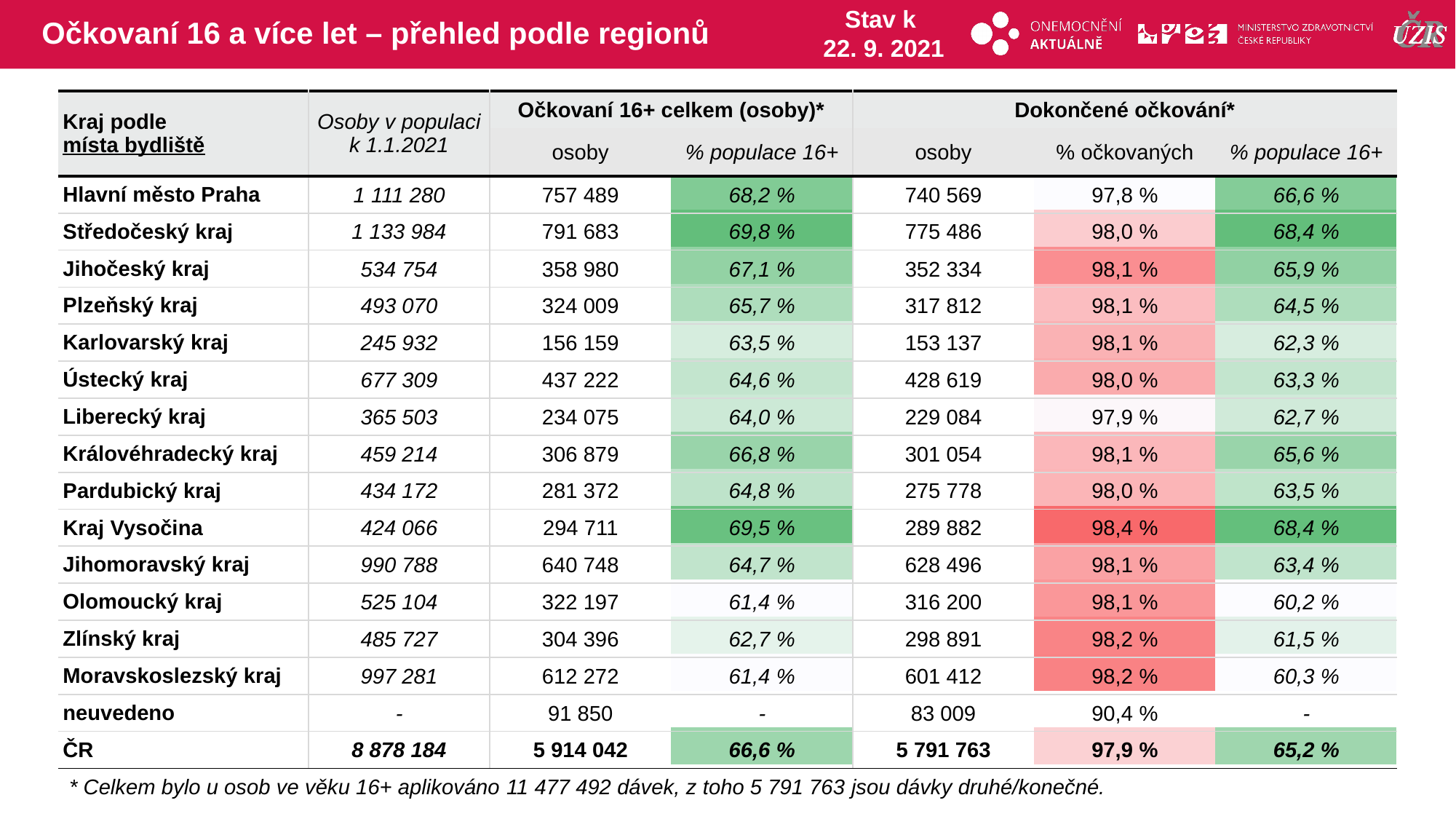

# Očkovaní 16 a více let – přehled podle regionů
Stav k
22. 9. 2021
| Kraj podle místa bydliště | Osoby v populaci k 1.1.2021 | Očkovaní 16+ celkem (osoby)\* |  | Dokončené očkování\* |  |  |
| --- | --- | --- | --- | --- | --- | --- |
|  |  | osoby | % populace 16+ | osoby | % očkovaných | % populace 16+ |
| Hlavní město Praha | 1 111 280 | 757 489 | 68,2 % | 740 569 | 97,8 % | 66,6 % |
| Středočeský kraj | 1 133 984 | 791 683 | 69,8 % | 775 486 | 98,0 % | 68,4 % |
| Jihočeský kraj | 534 754 | 358 980 | 67,1 % | 352 334 | 98,1 % | 65,9 % |
| Plzeňský kraj | 493 070 | 324 009 | 65,7 % | 317 812 | 98,1 % | 64,5 % |
| Karlovarský kraj | 245 932 | 156 159 | 63,5 % | 153 137 | 98,1 % | 62,3 % |
| Ústecký kraj | 677 309 | 437 222 | 64,6 % | 428 619 | 98,0 % | 63,3 % |
| Liberecký kraj | 365 503 | 234 075 | 64,0 % | 229 084 | 97,9 % | 62,7 % |
| Královéhradecký kraj | 459 214 | 306 879 | 66,8 % | 301 054 | 98,1 % | 65,6 % |
| Pardubický kraj | 434 172 | 281 372 | 64,8 % | 275 778 | 98,0 % | 63,5 % |
| Kraj Vysočina | 424 066 | 294 711 | 69,5 % | 289 882 | 98,4 % | 68,4 % |
| Jihomoravský kraj | 990 788 | 640 748 | 64,7 % | 628 496 | 98,1 % | 63,4 % |
| Olomoucký kraj | 525 104 | 322 197 | 61,4 % | 316 200 | 98,1 % | 60,2 % |
| Zlínský kraj | 485 727 | 304 396 | 62,7 % | 298 891 | 98,2 % | 61,5 % |
| Moravskoslezský kraj | 997 281 | 612 272 | 61,4 % | 601 412 | 98,2 % | 60,3 % |
| neuvedeno | - | 91 850 | - | 83 009 | 90,4 % | - |
| ČR | 8 878 184 | 5 914 042 | 66,6 % | 5 791 763 | 97,9 % | 65,2 % |
|  |  |  |  |  |  |
| --- | --- | --- | --- | --- | --- |
|  |  |  |  |  |  |
|  |  |  |  |  |  |
|  |  |  |  |  |  |
|  |  |  |  |  |  |
|  |  |  |  |  |  |
|  |  |  |  |  |  |
|  |  |  |  |  |  |
|  |  |  |  |  |  |
|  |  |  |  |  |  |
|  |  |  |  |  |  |
|  |  |  |  |  |  |
|  |  |  |  |  |  |
|  |  |  |  |  |  |
|  |  |  |  |  |  |
|  |  |  |  |  |  |
* Celkem bylo u osob ve věku 16+ aplikováno 11 477 492 dávek, z toho 5 791 763 jsou dávky druhé/konečné.